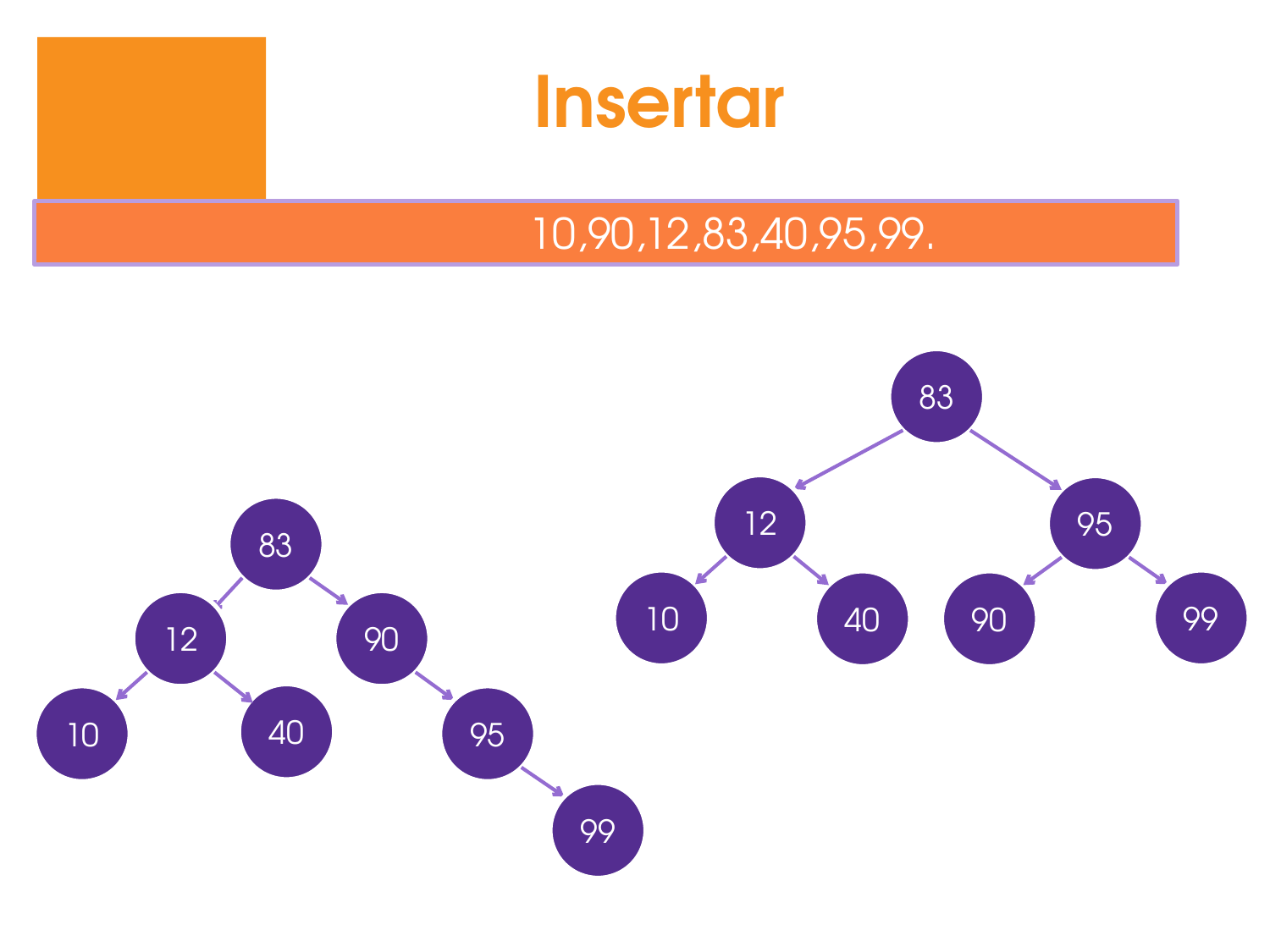

# Insertar
		10,90,12,83,40,95,99.
83
12
95
83
10
99
40
90
12
90
40
10
95
99